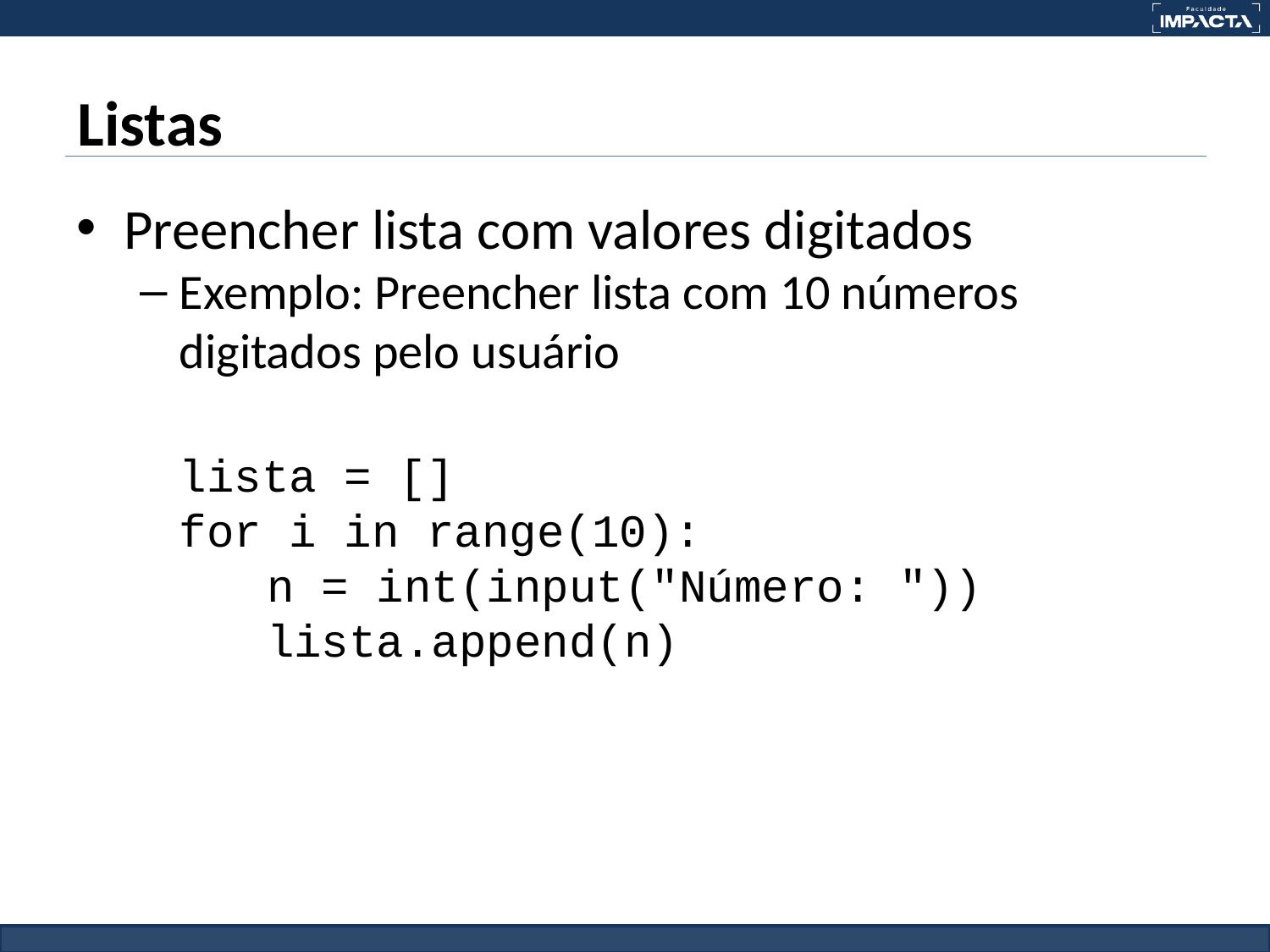

# Listas
Preencher lista com valores digitados
Exemplo: Preencher lista com 10 números digitados pelo usuário

lista = []
for i in range(10):
n = int(input("Número: "))
lista.append(n)